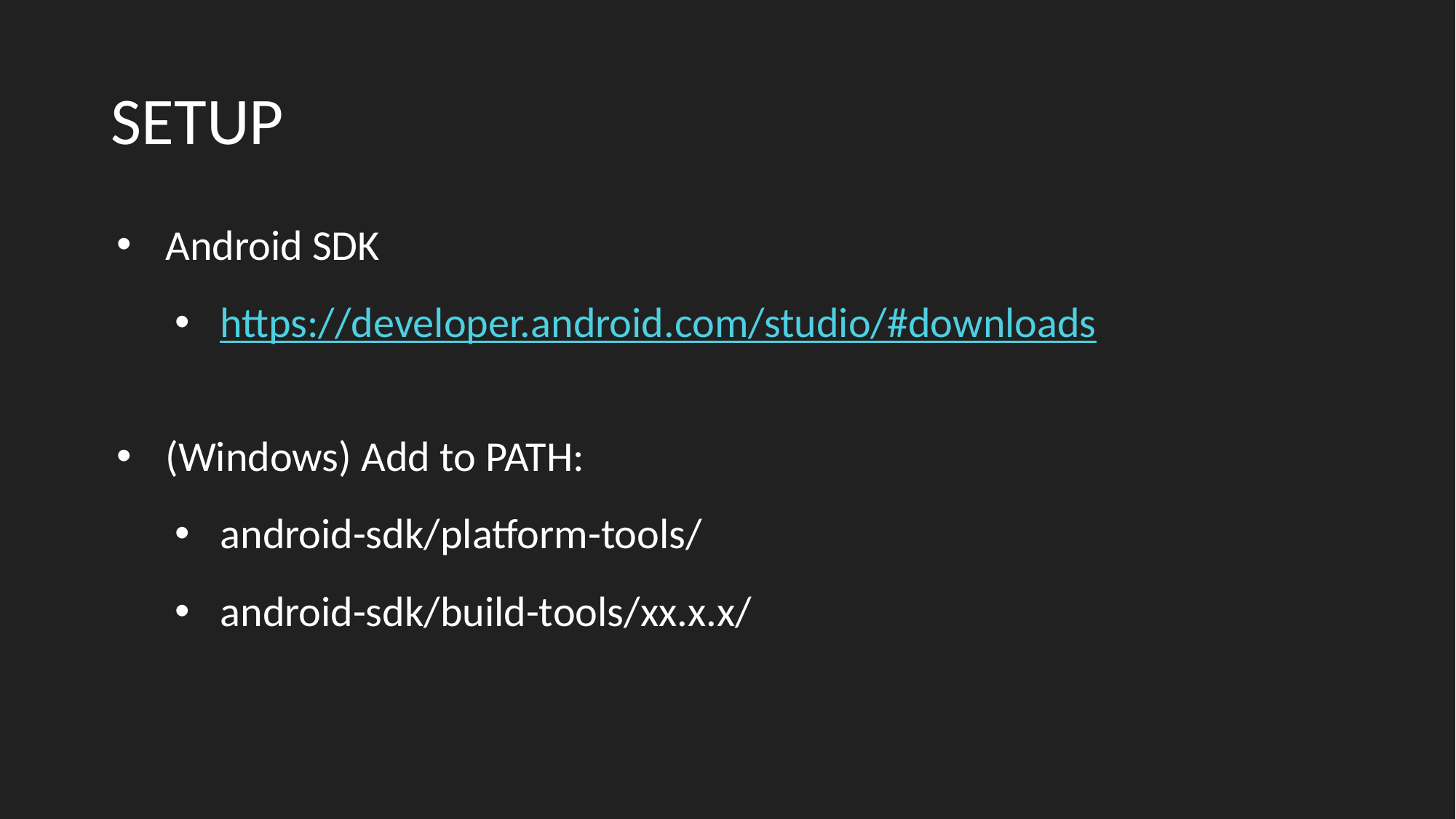

# SETUP
Android SDK
https://developer.android.com/studio/#downloads

(Windows) Add to PATH:
android-sdk/platform-tools/
android-sdk/build-tools/xx.x.x/